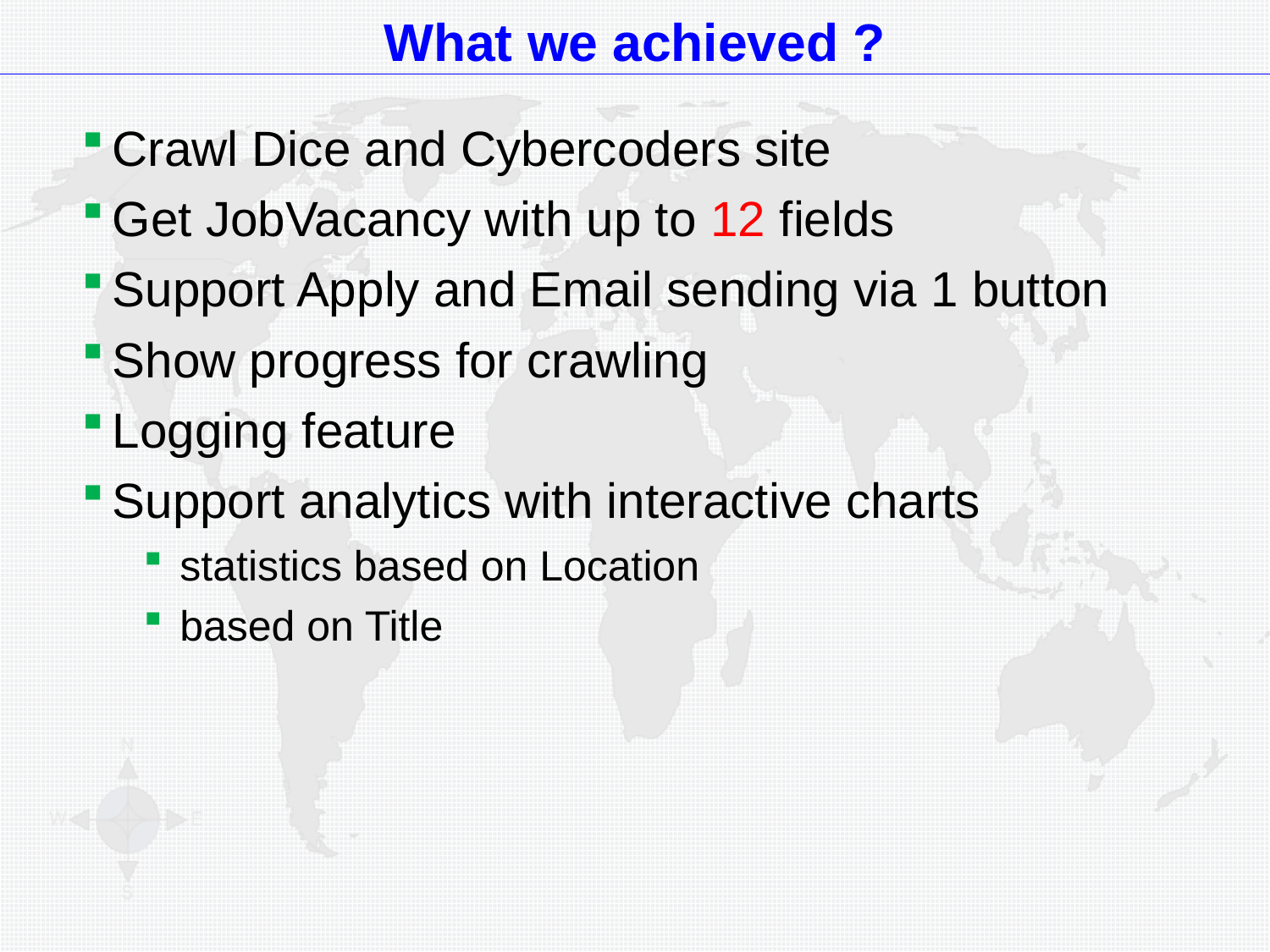

What we achieved ?
Crawl Dice and Cybercoders site
Get JobVacancy with up to 12 fields
Support Apply and Email sending via 1 button
Show progress for crawling
Logging feature
Support analytics with interactive charts
 statistics based on Location
 based on Title